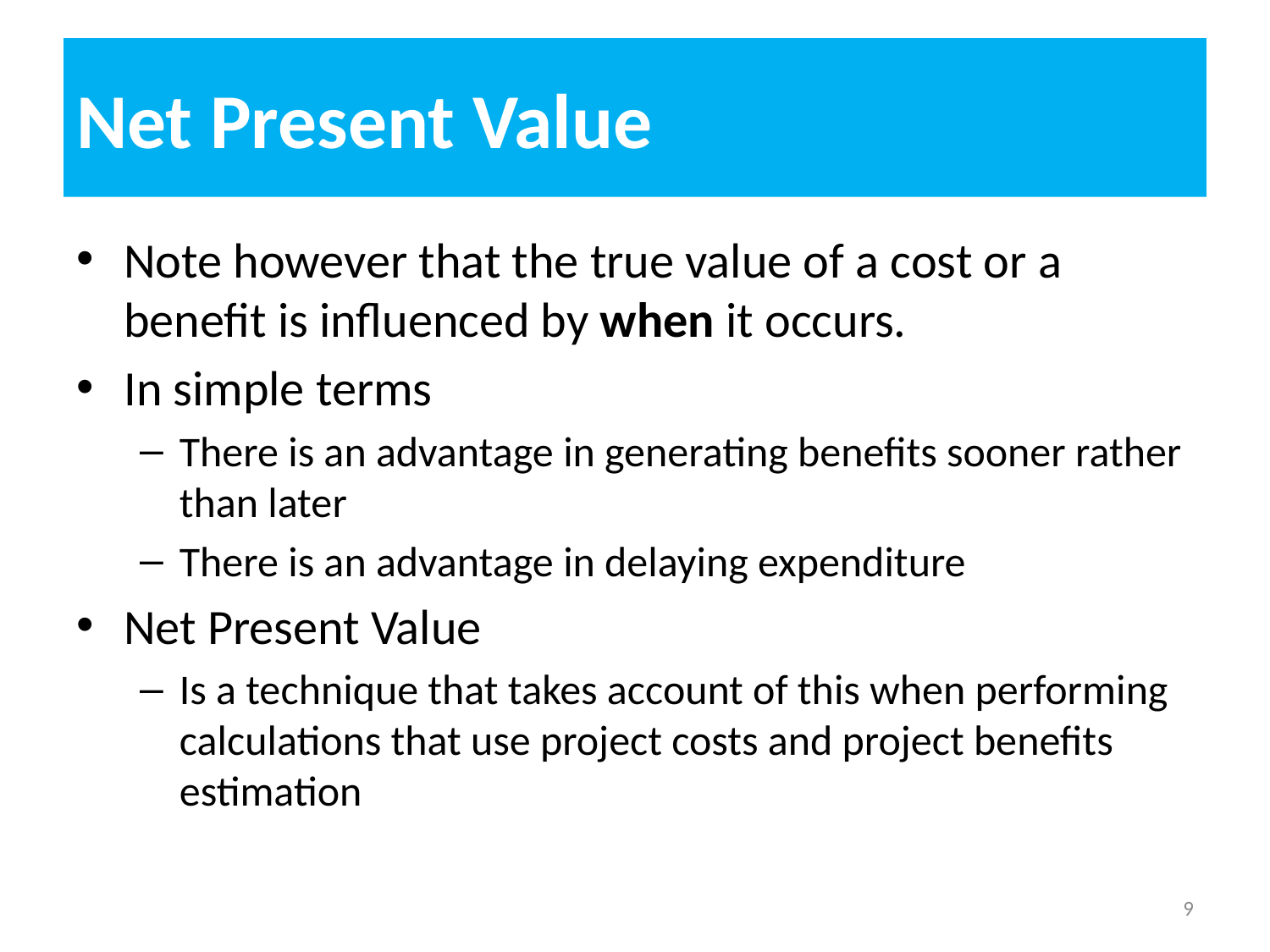

# Net Present Value
Note however that the true value of a cost or a benefit is influenced by when it occurs.
In simple terms
There is an advantage in generating benefits sooner rather than later
There is an advantage in delaying expenditure
Net Present Value
Is a technique that takes account of this when performing calculations that use project costs and project benefits estimation

9